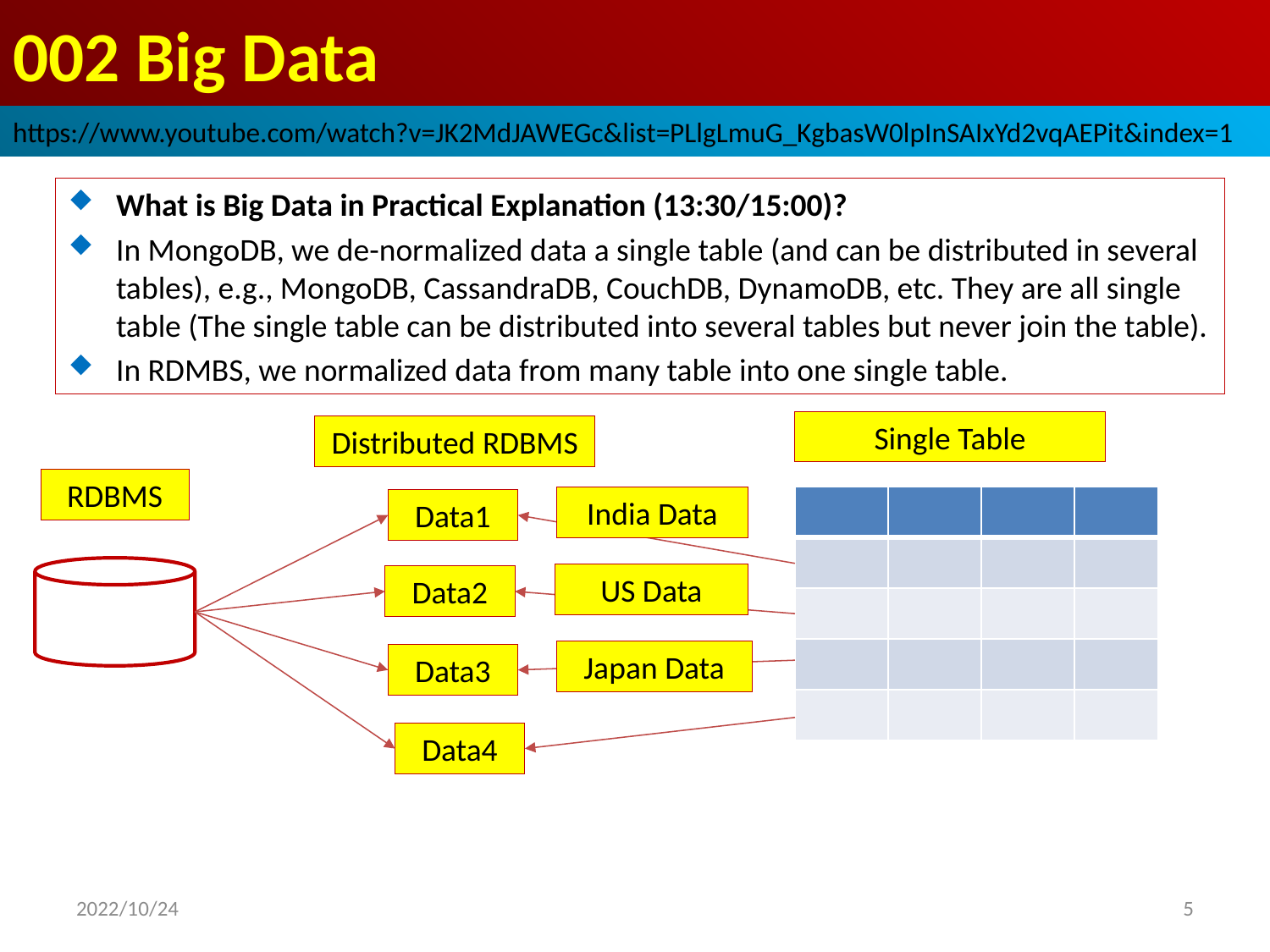

# 002 Big Data
https://www.youtube.com/watch?v=JK2MdJAWEGc&list=PLlgLmuG_KgbasW0lpInSAIxYd2vqAEPit&index=1
What is Big Data in Practical Explanation (13:30/15:00)?
In MongoDB, we de-normalized data a single table (and can be distributed in several tables), e.g., MongoDB, CassandraDB, CouchDB, DynamoDB, etc. They are all single table (The single table can be distributed into several tables but never join the table).
In RDMBS, we normalized data from many table into one single table.
Single Table
Distributed RDBMS
RDBMS
|  |  |  |  |
| --- | --- | --- | --- |
|  |  |  |  |
|  |  |  |  |
|  |  |  |  |
|  |  |  |  |
India Data
Data1

US Data
Data2
Japan Data
Data3
Data4
2022/10/24
5